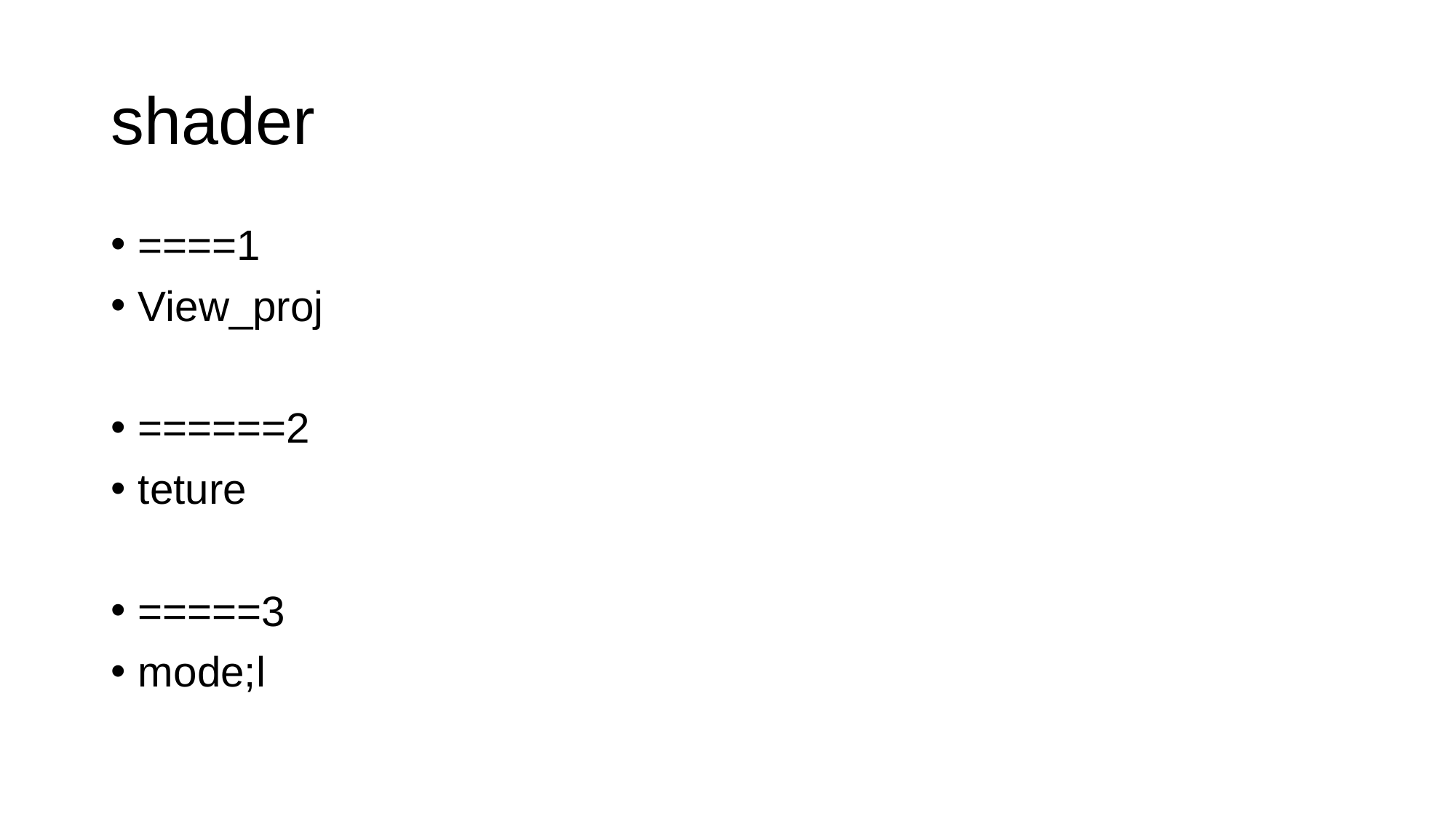

# shader
====1
View_proj

======2
teture

=====3
mode;l